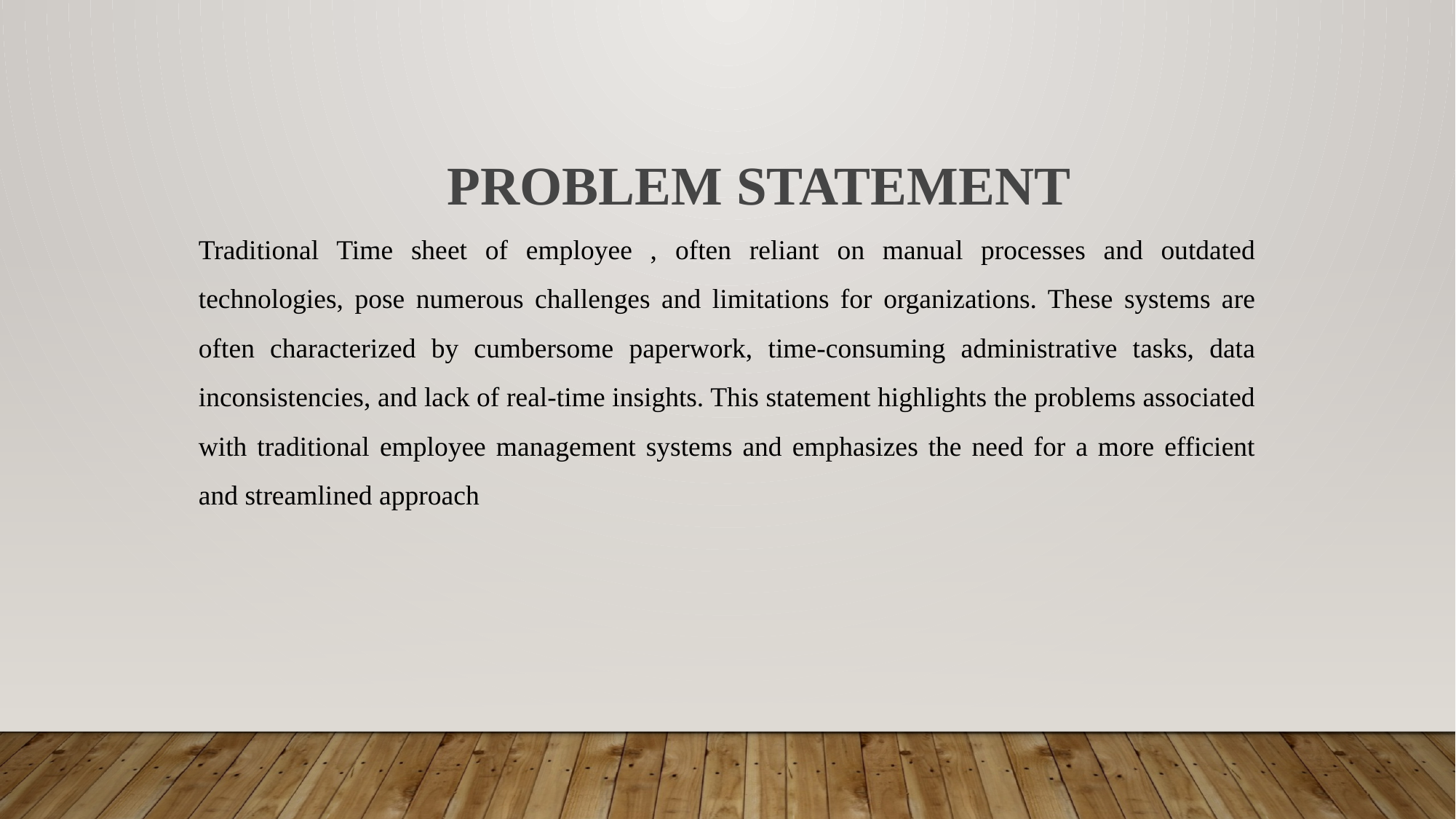

PROBLEM STATEMENT
Traditional Time sheet of employee , often reliant on manual processes and outdated technologies, pose numerous challenges and limitations for organizations. These systems are often characterized by cumbersome paperwork, time-consuming administrative tasks, data inconsistencies, and lack of real-time insights. This statement highlights the problems associated with traditional employee management systems and emphasizes the need for a more efficient and streamlined approach